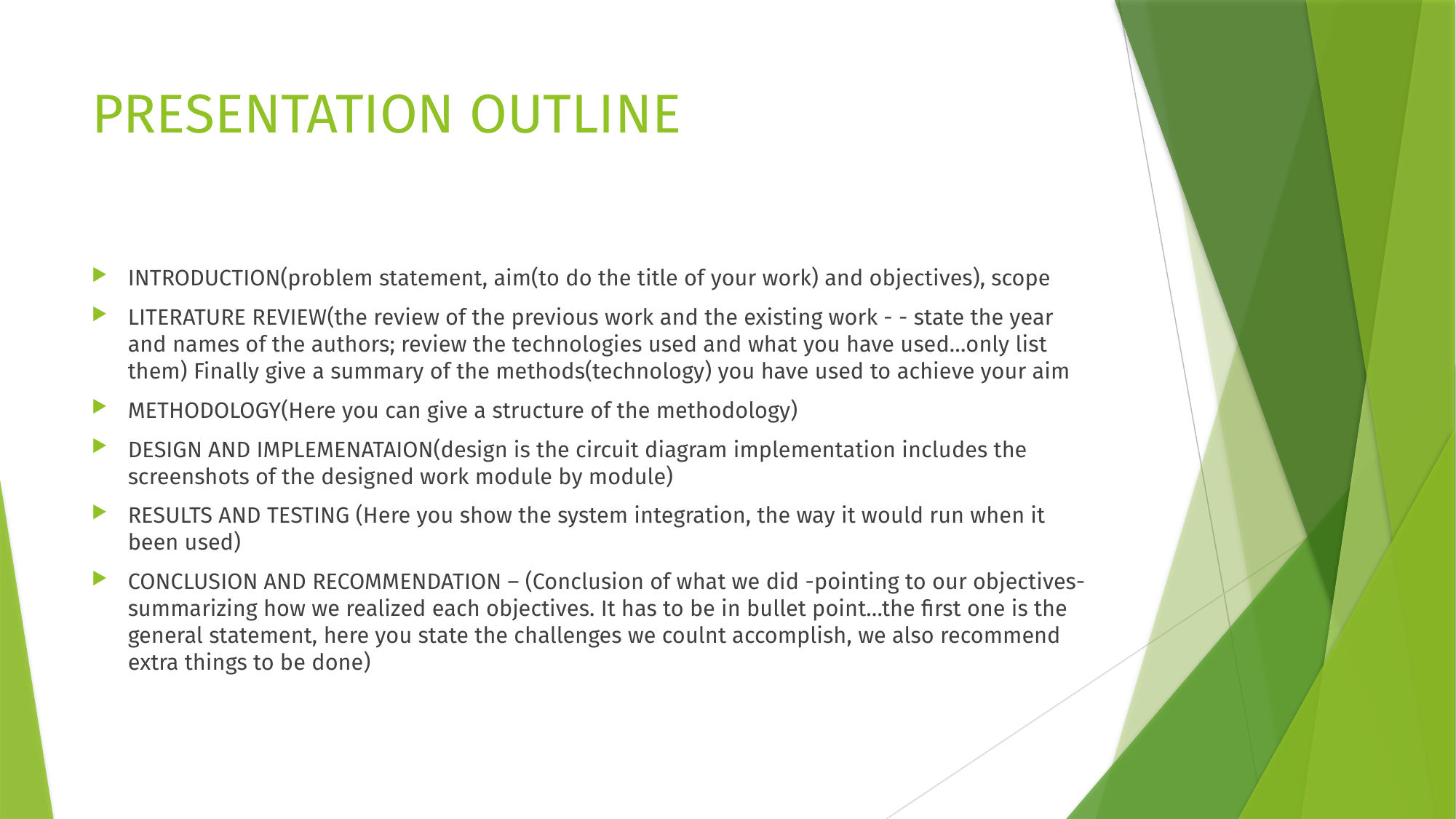

# PRESENTATION OUTLINE
INTRODUCTION(problem statement, aim(to do the title of your work) and objectives), scope
LITERATURE REVIEW(the review of the previous work and the existing work - - state the year and names of the authors; review the technologies used and what you have used…only list them) Finally give a summary of the methods(technology) you have used to achieve your aim
METHODOLOGY(Here you can give a structure of the methodology)
DESIGN AND IMPLEMENATAION(design is the circuit diagram implementation includes the screenshots of the designed work module by module)
RESULTS AND TESTING (Here you show the system integration, the way it would run when it been used)
CONCLUSION AND RECOMMENDATION – (Conclusion of what we did -pointing to our objectives- summarizing how we realized each objectives. It has to be in bullet point…the first one is the general statement, here you state the challenges we coulnt accomplish, we also recommend extra things to be done)